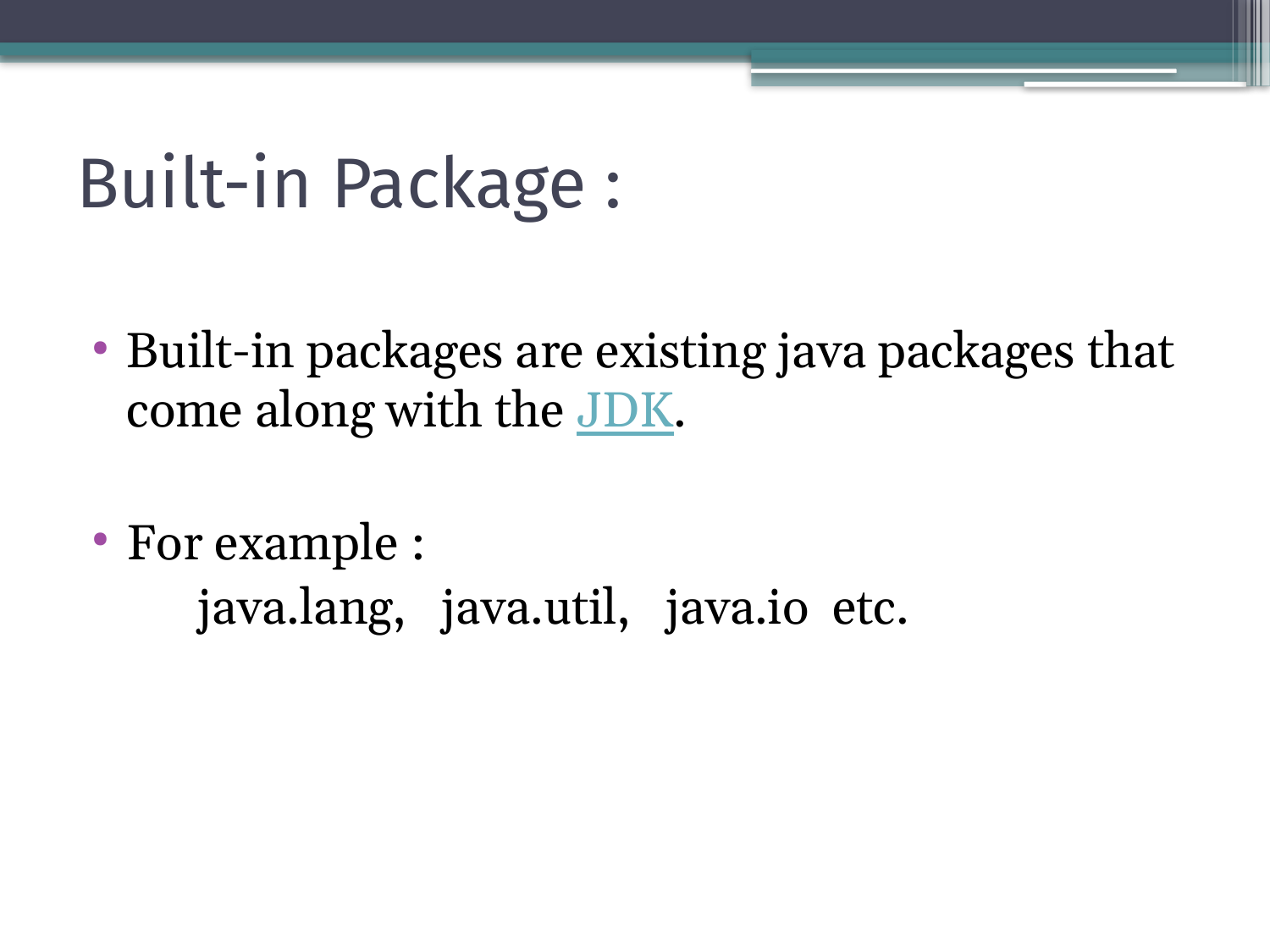

# Built-in Package :
Built-in packages are existing java packages that come along with the JDK.

For example :
         java.lang,   java.util,   java.io  etc.